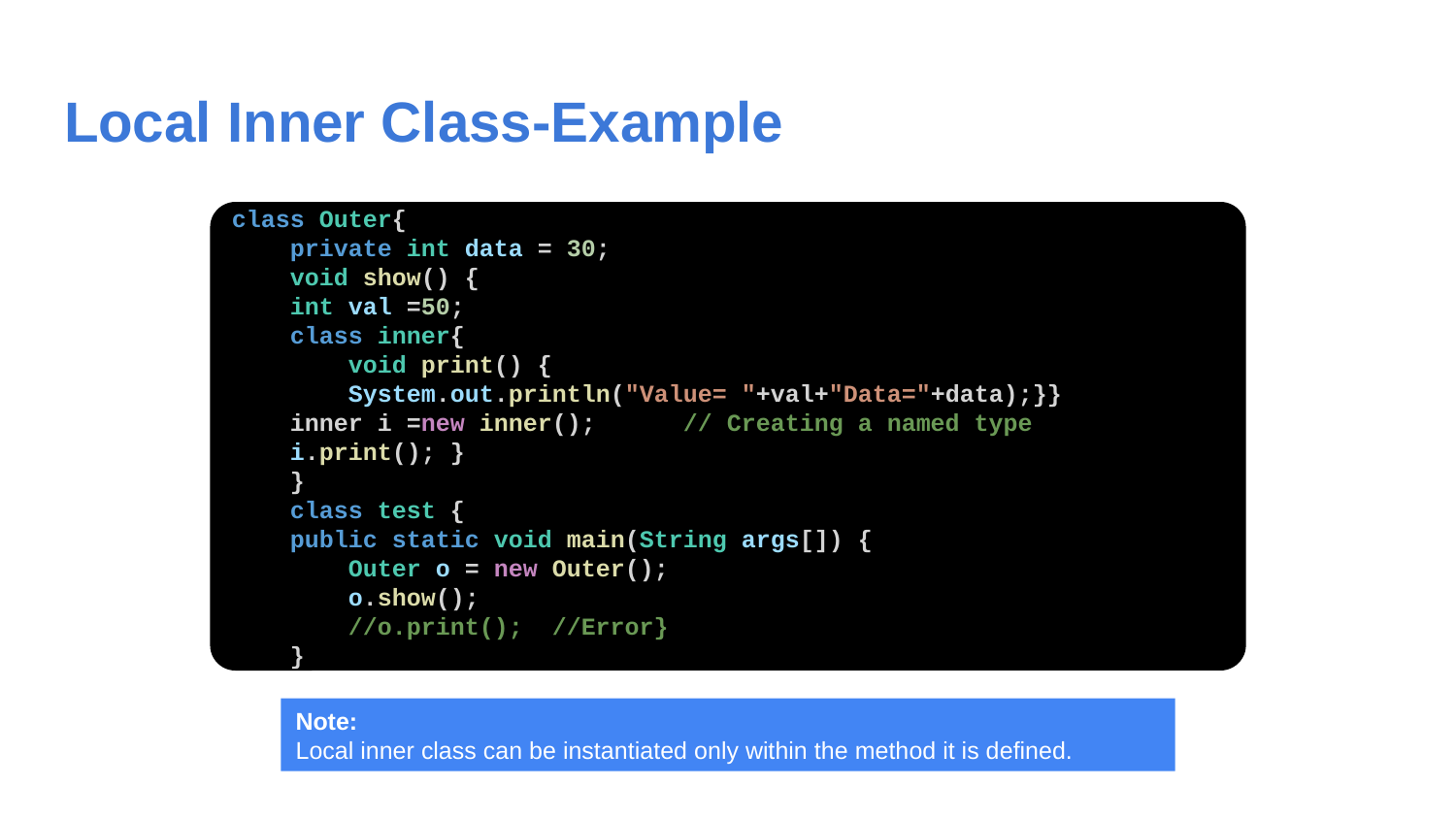

# Local Inner Class-Example

class Outer{
    private int data = 30;
    void show() {
    int val =50;
    class inner{
        void print() {
        System.out.println("Value= "+val+"Data="+data);}}
    inner i =new inner();      // Creating a named type
    i.print(); }
    }
    class test {
    public static void main(String args[]) {
        Outer o = new Outer();
        o.show();
        //o.print();  //Error}
    }
Note:
Local inner class can be instantiated only within the method it is defined.